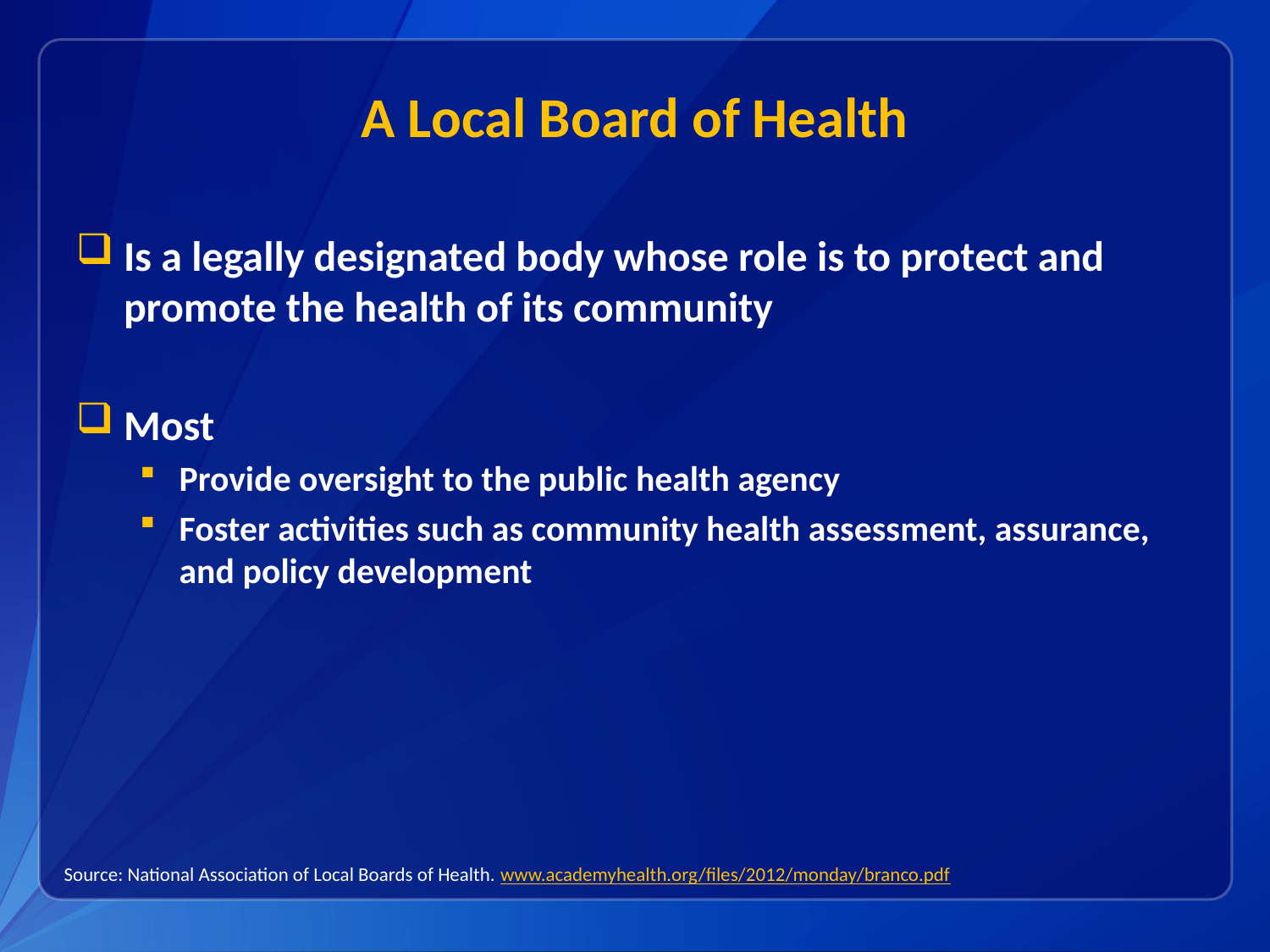

# A Local Board of Health

Is a legally designated body whose role is to protect and promote the health of its community

Most
Provide oversight to the public health agency
Foster activities such as community health assessment, assurance, and policy development

Source: National Association of Local Boards of Health. www.academyhealth.org/files/2012/monday/branco.pdf